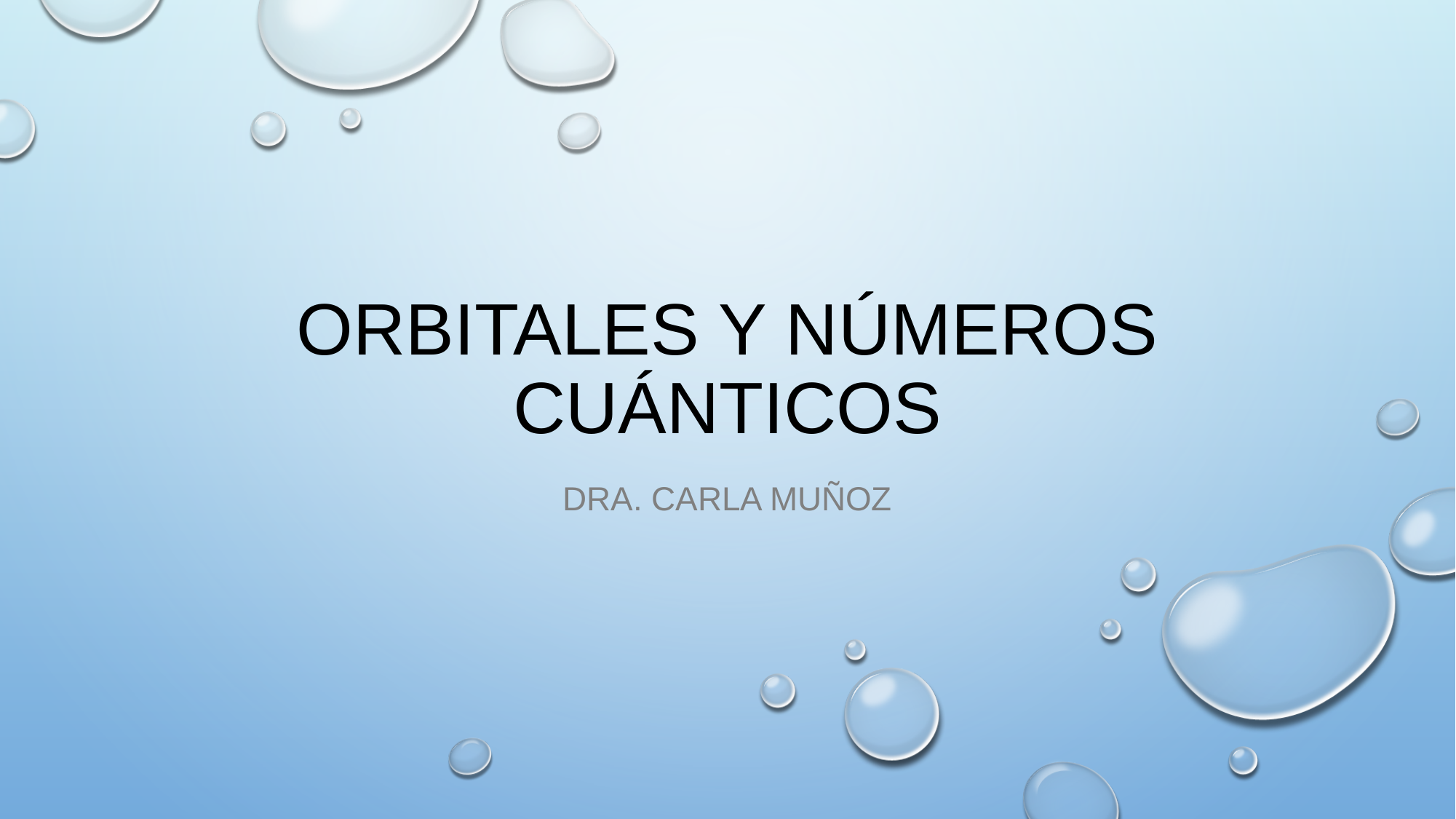

# Orbitales y números cuánticos
Dra. Carla Muñoz